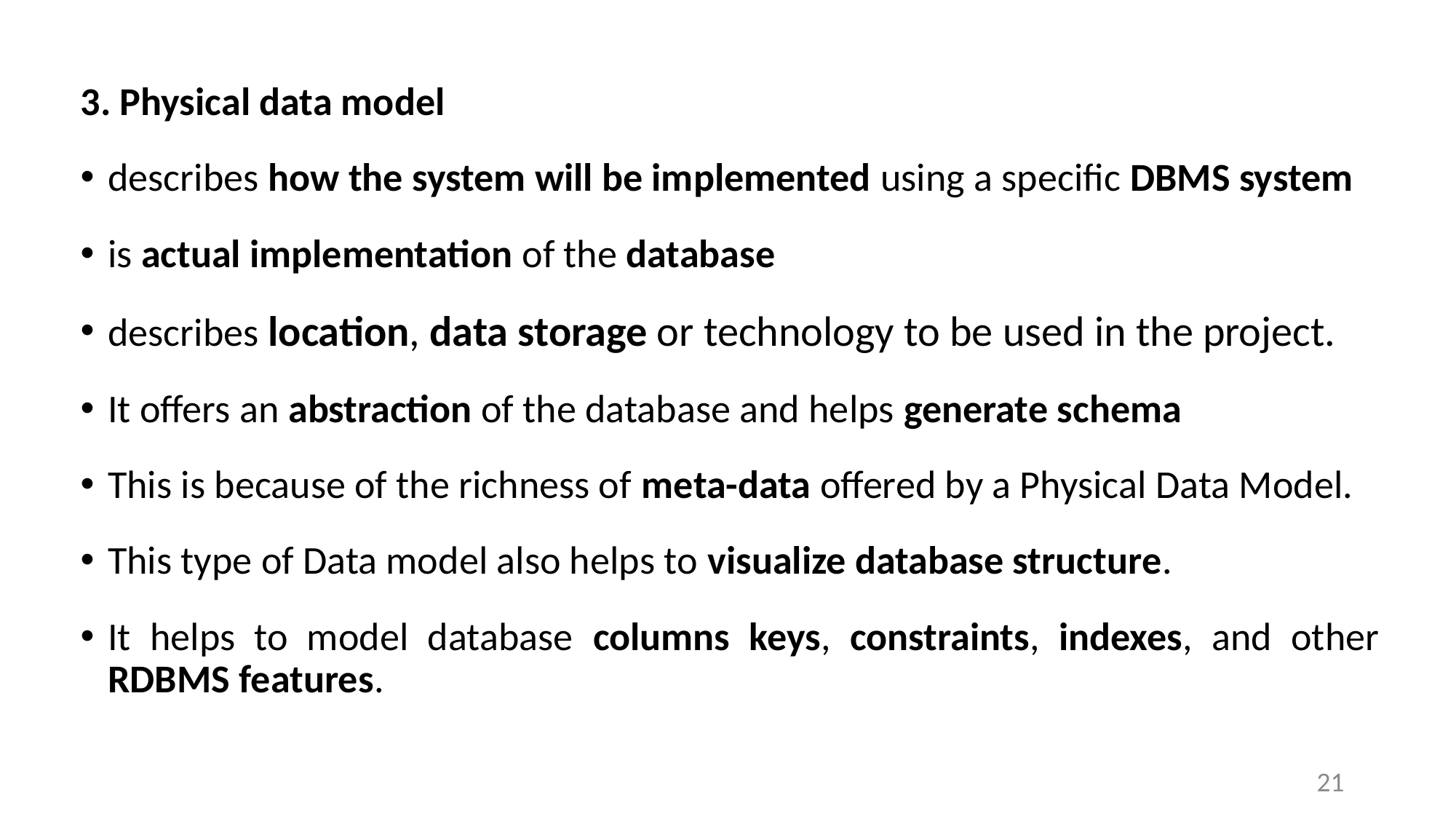

3. Physical data model
describes how the system will be implemented using a specific DBMS system
is actual implementation of the database
describes location, data storage or technology to be used in the project.
It offers an abstraction of the database and helps generate schema
This is because of the richness of meta-data offered by a Physical Data Model.
This type of Data model also helps to visualize database structure.
It helps to model database columns keys, constraints, indexes, and other RDBMS features.

21